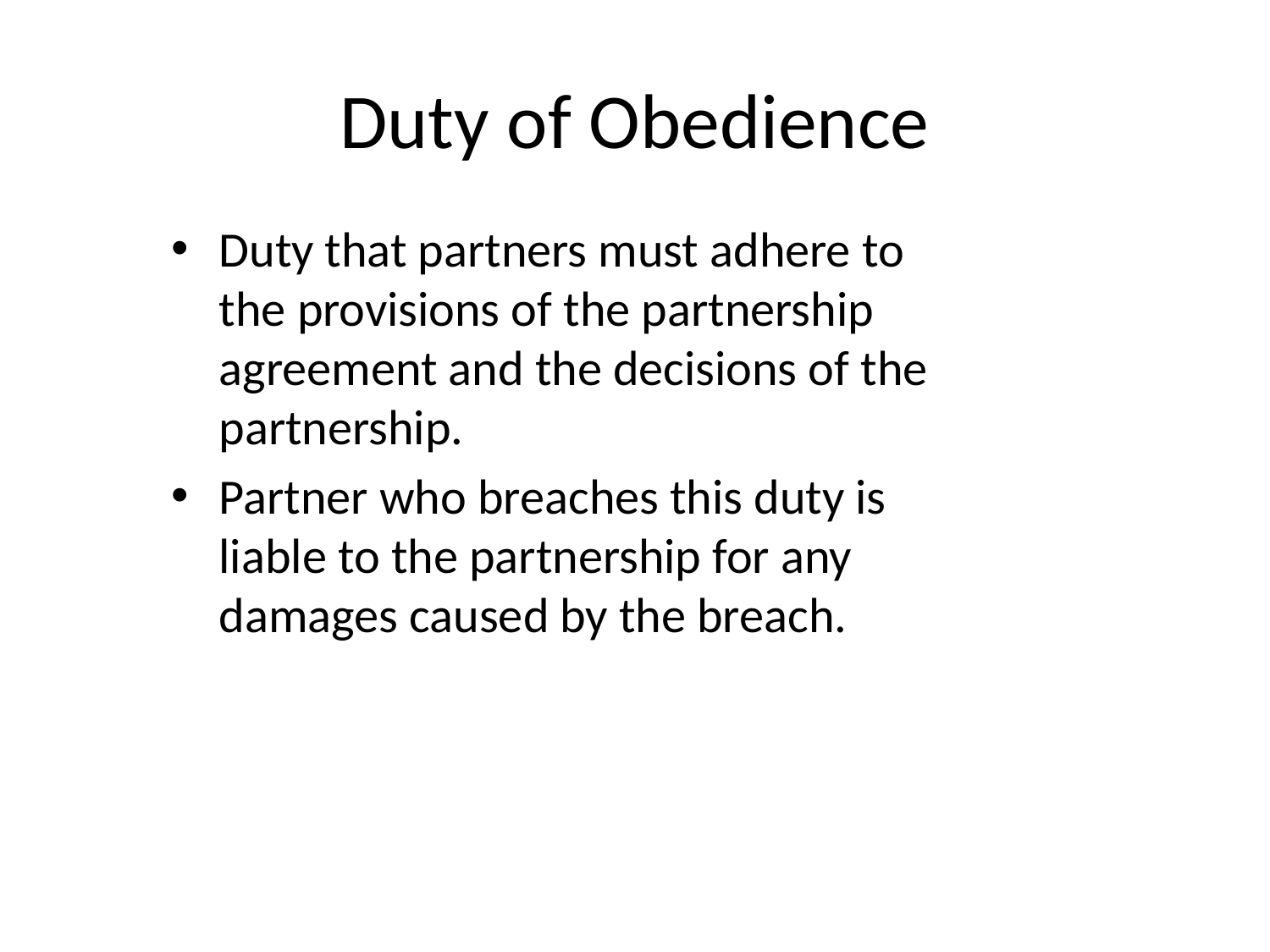

# Duty of Obedience
Duty that partners must adhere to the provisions of the partnership agreement and the decisions of the partnership.
Partner who breaches this duty is liable to the partnership for any damages caused by the breach.